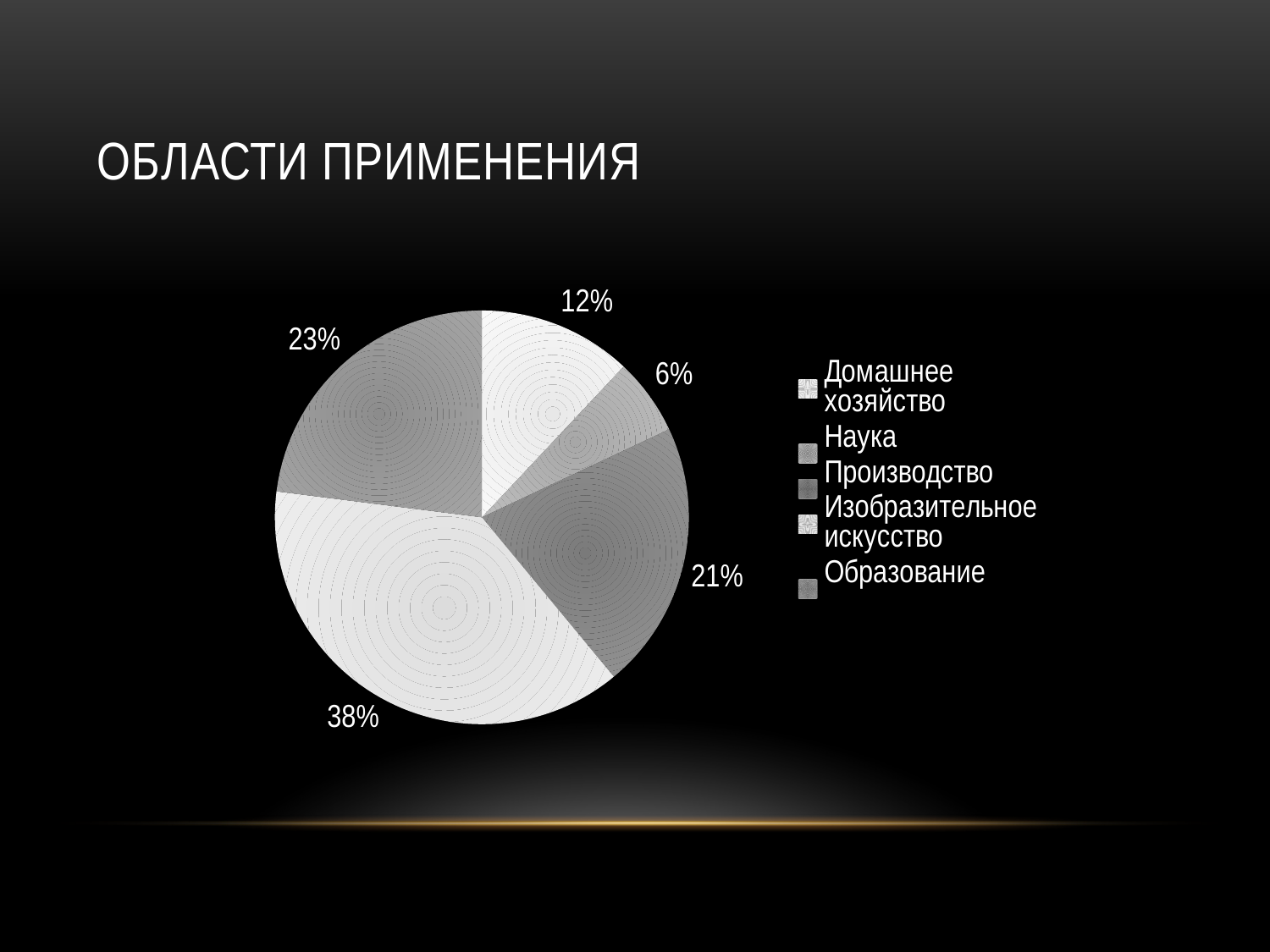

# Области применения

### Chart:

| Category |   |
|---|---|
| Домашнее хозяйство | 0.12 |
| Наука | 0.06 |
| Производство | 0.21 |
| Изобразительное искусство | 0.38 |
| Образование | 0.23 |